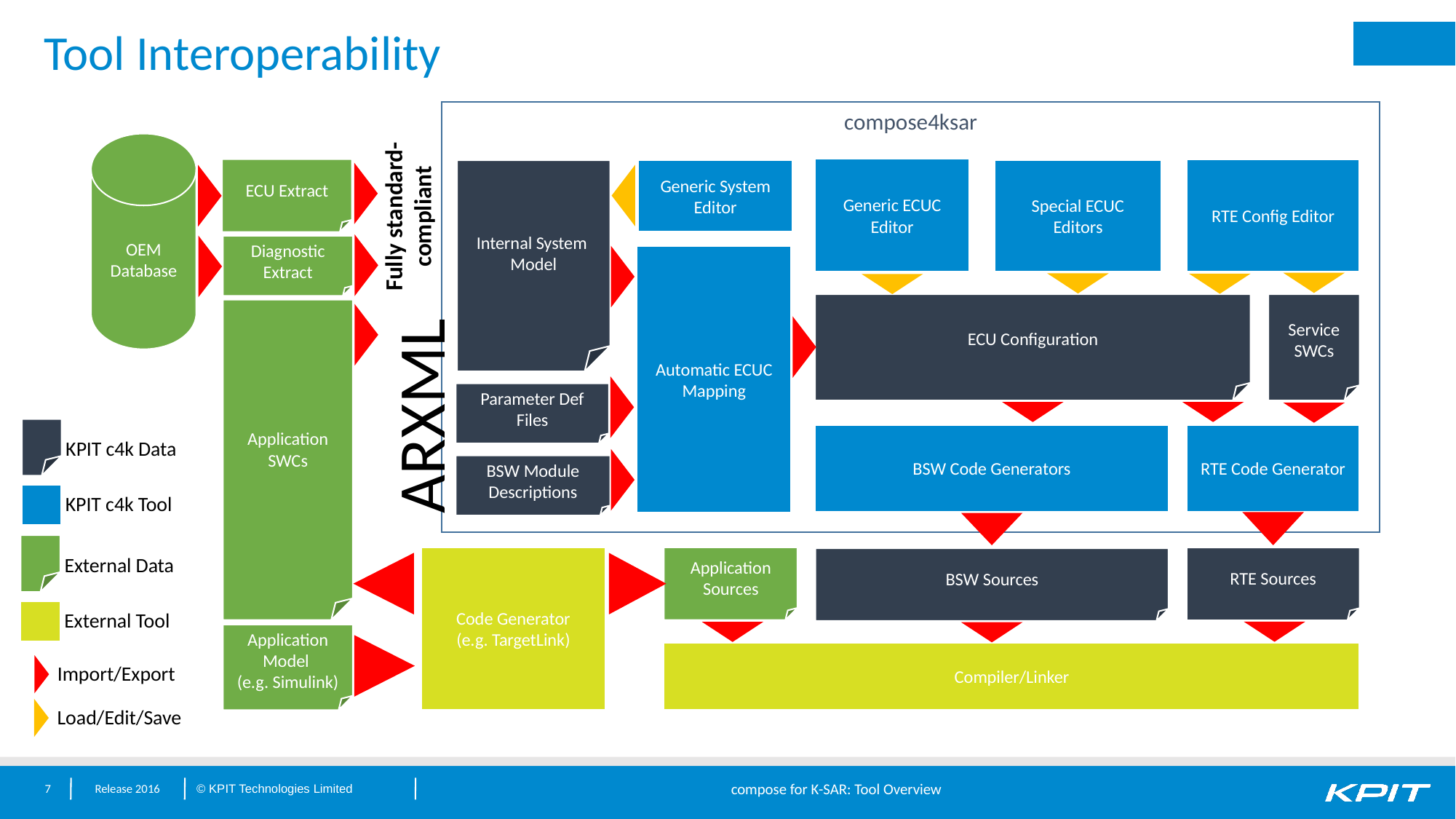

Tool Interoperability
compose4ksar
OEM Database
Generic ECUC Editor
RTE Config Editor
ECU Extract
Internal System
Model
Generic System Editor
Special ECUC Editors

Diagnostic Extract
Automatic ECUC Mapping

ARXML
Fully standard-compliant
ECU Configuration
Service SWCs
Application SWCs

Parameter Def Files

BSW Code Generators
RTE Code Generator
KPIT c4k Data

BSW Module Descriptions

KPIT c4k Tool

External Data
Code Generator
(e.g. TargetLink)
Application Sources
RTE Sources
BSW Sources

External Tool
Application Model
(e.g. Simulink)

Compiler/Linker

Import/Export

Load/Edit/Save
Release 2016
compose for K-SAR: Tool Overview
7